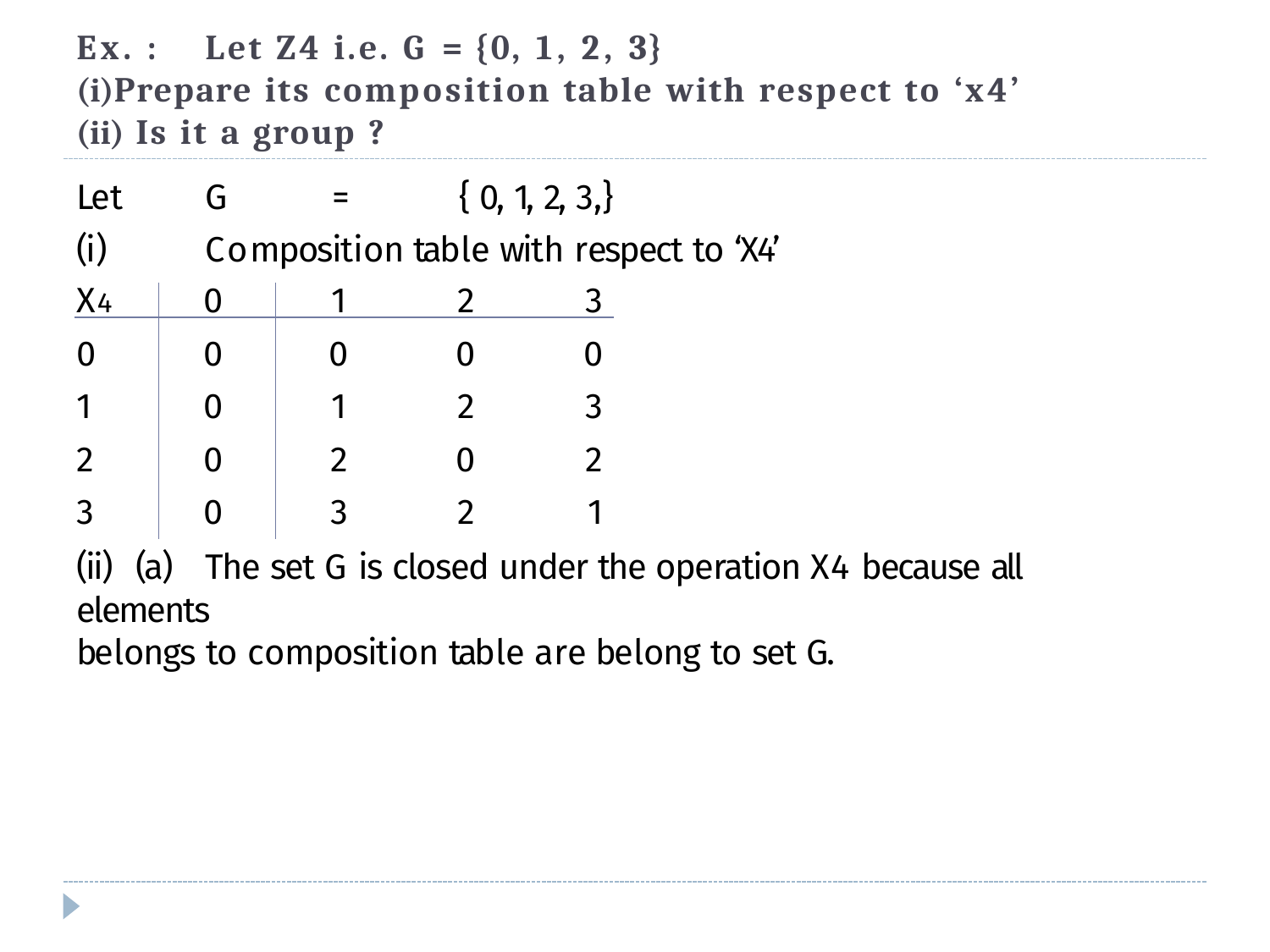

Ex. :	Let Z4 i.e. G = {0, 1, 2, 3}
Prepare its composition table with respect to ‘x4’
Is it a group ?
Let	G	=	{ 0, 1, 2, 3,}
(i)	Composition table with respect to ‘X4’

| X4 | 0 | 1 | 2 | 3 |
| --- | --- | --- | --- | --- |
| 0 | 0 | 0 | 0 | 0 |
| 1 | 0 | 1 | 2 | 3 |
| 2 | 0 | 2 | 0 | 2 |
| 3 | 0 | 3 | 2 | 1 |

(ii)	(a)	The set G is closed under the operation X4 because all elements
belongs to composition table are belong to set G.